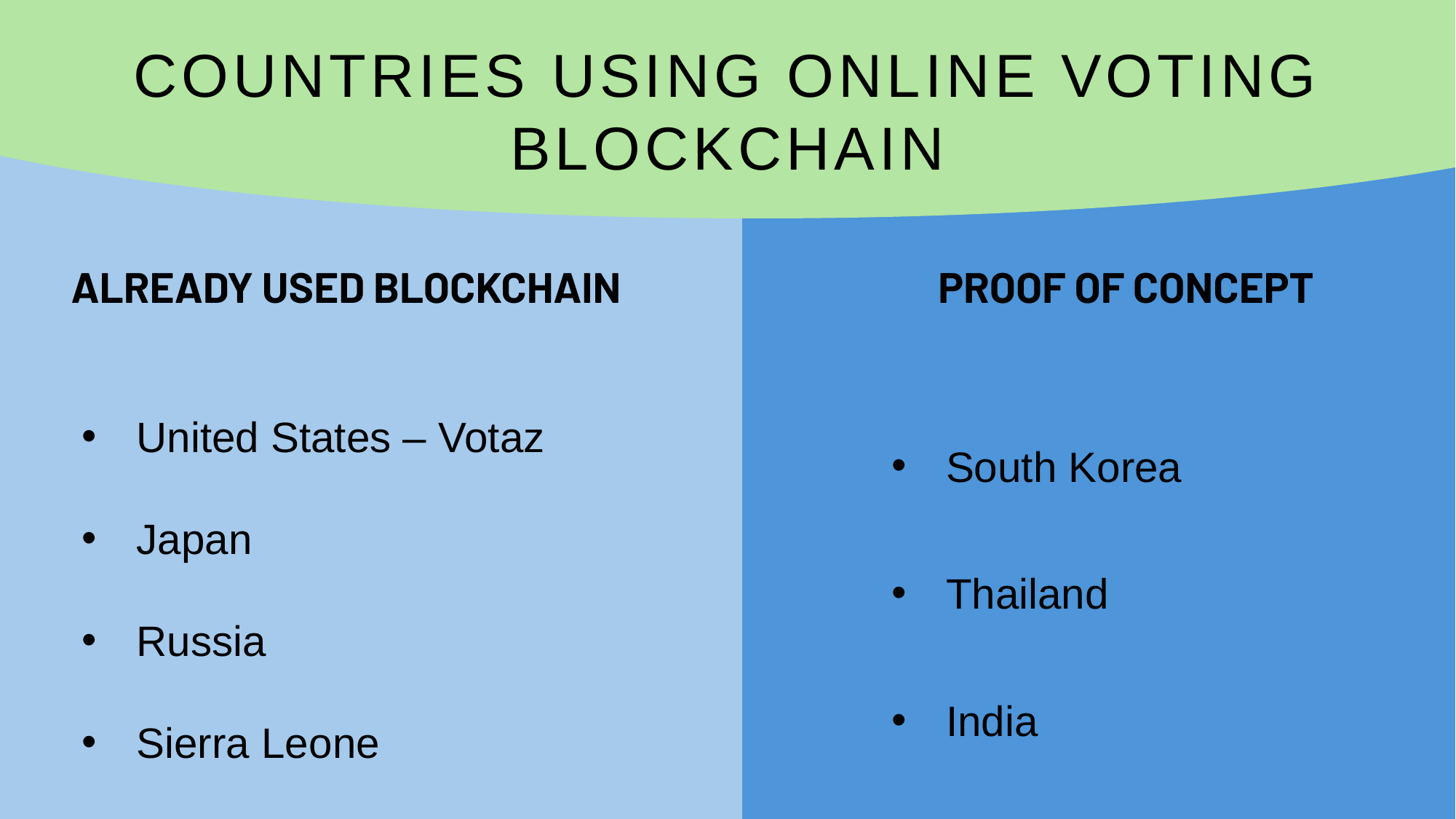

COUNTRIES USING ONLINE VOTING BLOCKCHAIN
ALREADY USED BLOCKCHAIN
PROOF OF CONCEPT
United States – Votaz
Japan
Russia
Sierra Leone
South Korea
Thailand
India